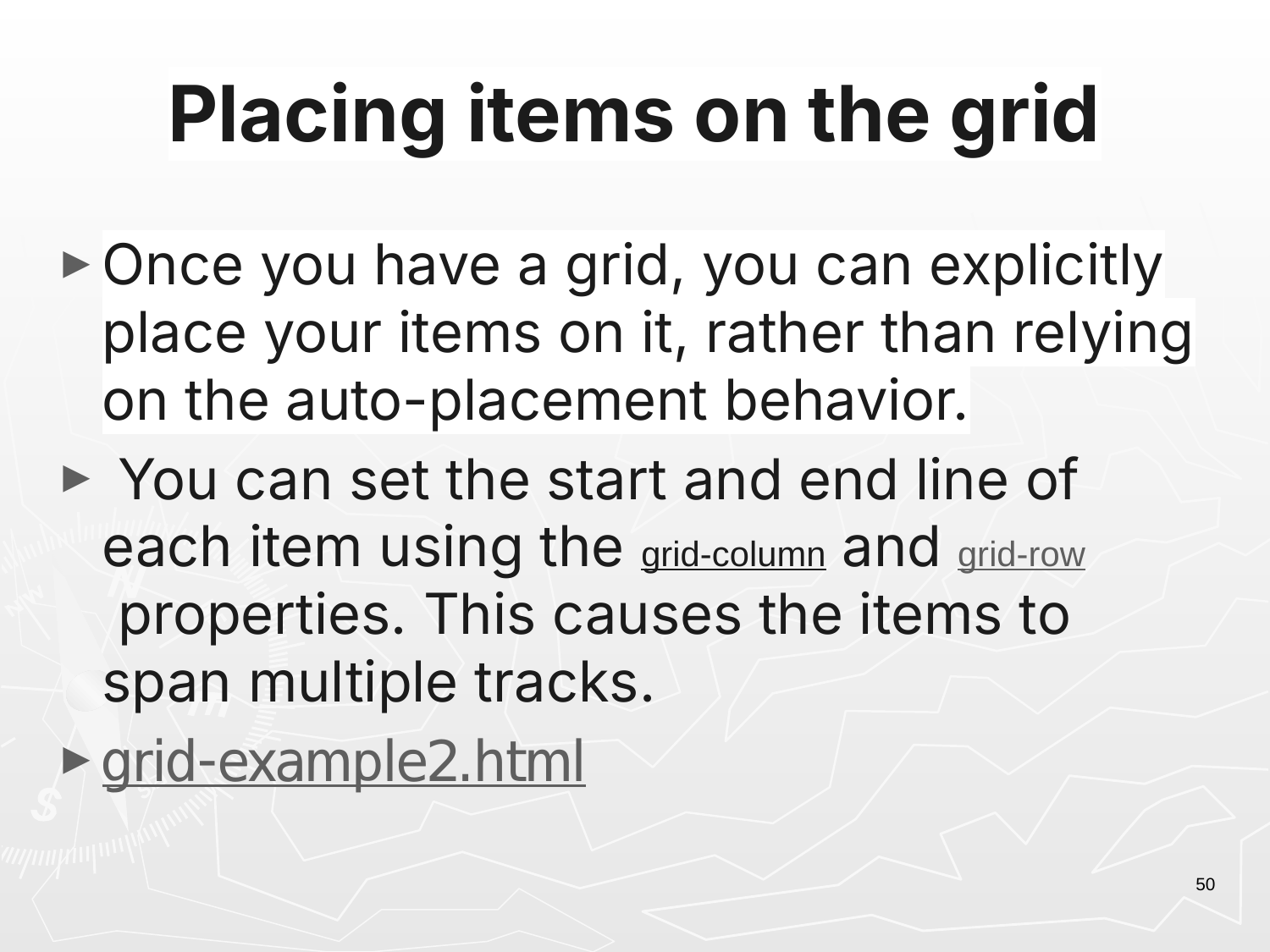

# Placing items on the grid
Once you have a grid, you can explicitly place your items on it, rather than relying on the auto-placement behavior.
 You can set the start and end line of each item using the grid-column and grid-row properties. This causes the items to span multiple tracks.
grid-example2.html
50